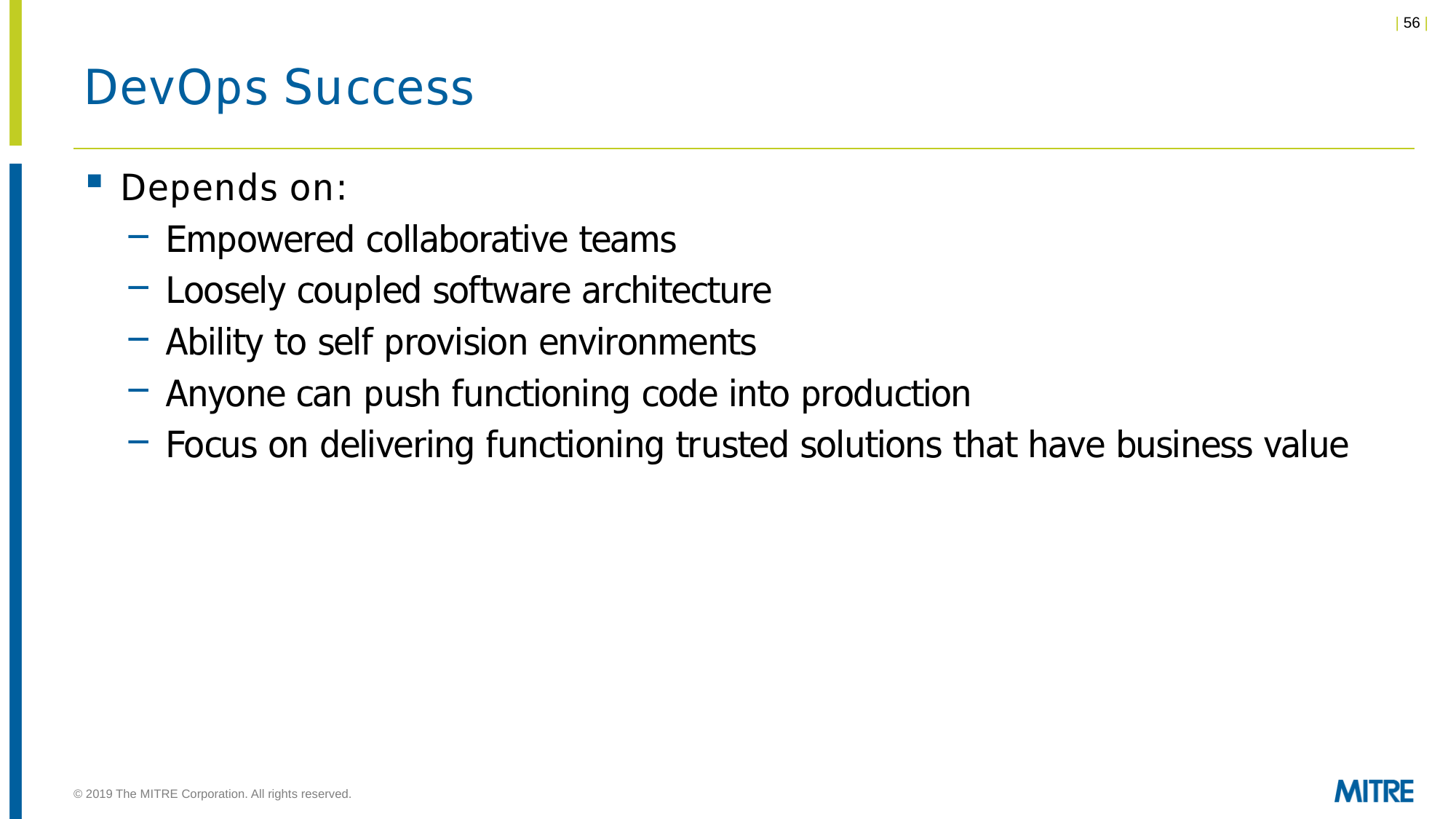

# DevOps Success
Depends on:
Empowered collaborative teams
Loosely coupled software architecture
Ability to self provision environments
Anyone can push functioning code into production
Focus on delivering functioning trusted solutions that have business value

© 2019 The MITRE Corporation. All rights reserved.